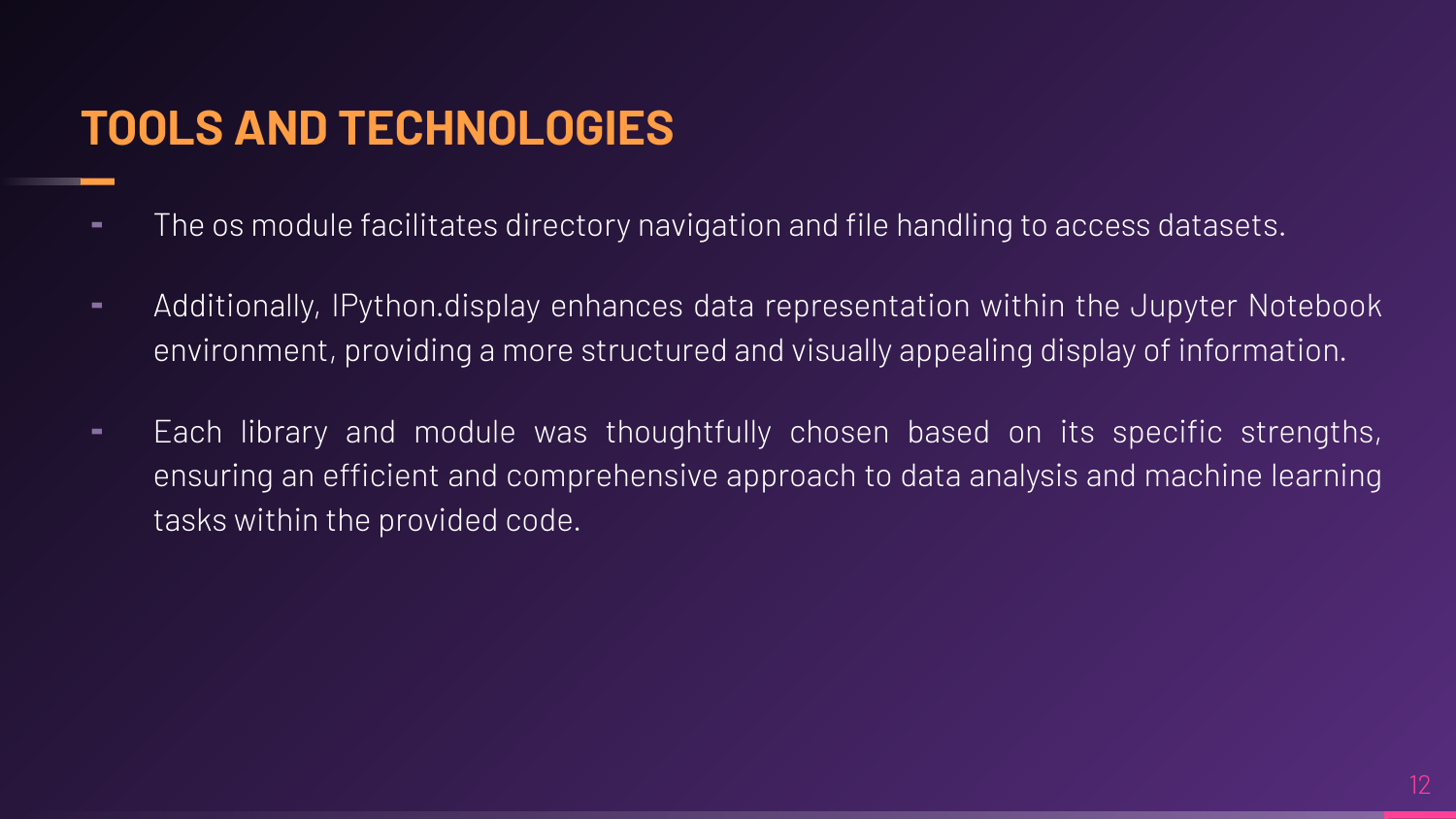

# TOOLS AND TECHNOLOGIES
The os module facilitates directory navigation and file handling to access datasets.
Additionally, IPython.display enhances data representation within the Jupyter Notebook environment, providing a more structured and visually appealing display of information.
Each library and module was thoughtfully chosen based on its specific strengths, ensuring an efficient and comprehensive approach to data analysis and machine learning tasks within the provided code.
12